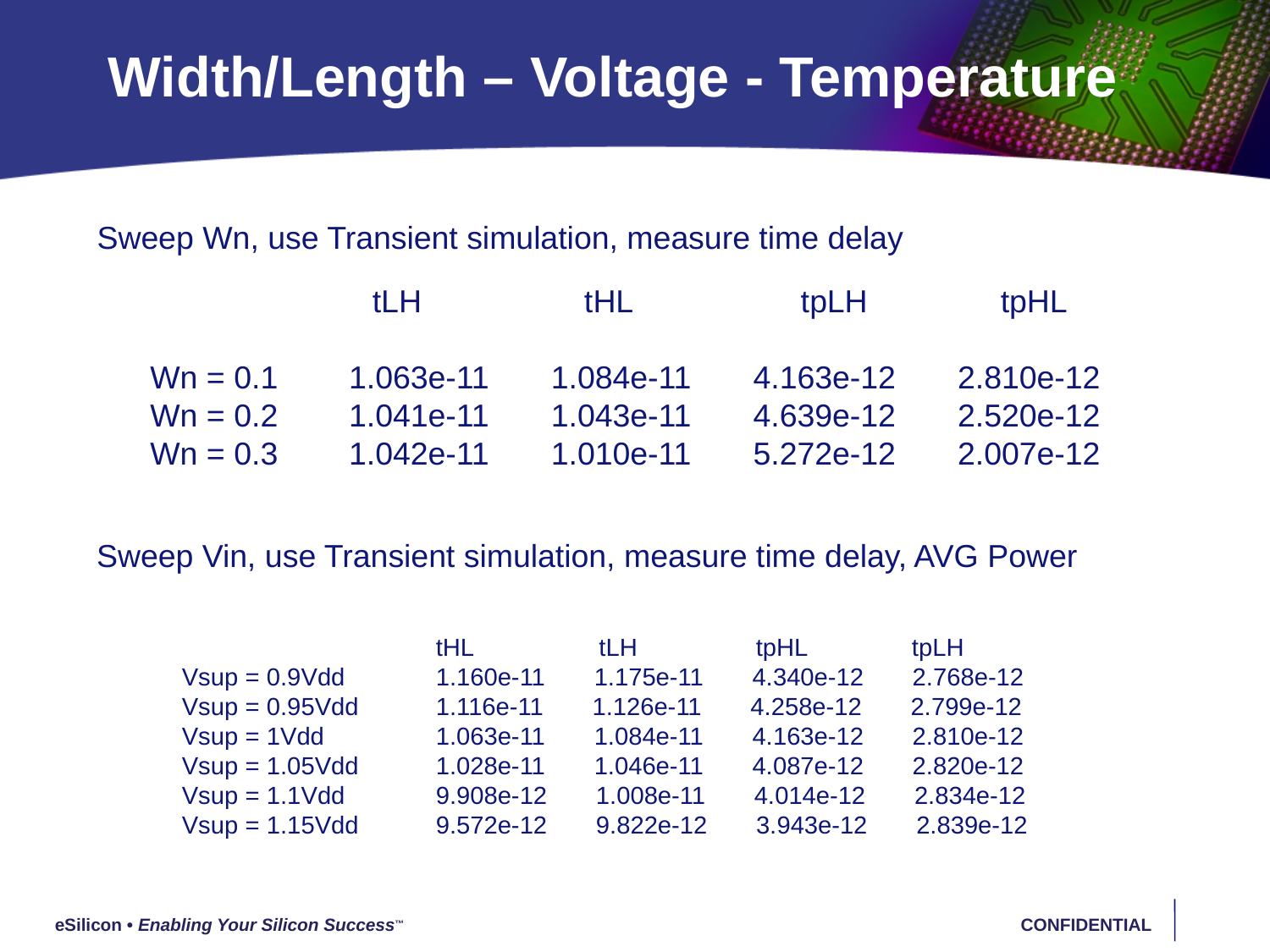

# Width/Length – Voltage - Temperature
Sweep Wn, use Transient simulation, measure time delay

                         tLH	      tHL                   tpLH               tpHL

Wn = 0.1        1.063e-11       1.084e-11       4.163e-12       2.810e-12
Wn = 0.2        1.041e-11       1.043e-11       4.639e-12       2.520e-12
Wn = 0.3        1.042e-11       1.010e-11       5.272e-12       2.007e-12
Sweep Vin, use Transient simulation, measure time delay, AVG Power
		tHL                  tLH                 tpHL               tpLH
Vsup = 0.9Vdd   	1.160e-11       1.175e-11       4.340e-12       2.768e-12
Vsup = 0.95Vdd  	1.116e-11       1.126e-11       4.258e-12       2.799e-12
Vsup = 1Vdd     	1.063e-11       1.084e-11       4.163e-12       2.810e-12
Vsup = 1.05Vdd  	1.028e-11       1.046e-11       4.087e-12       2.820e-12
Vsup = 1.1Vdd   	9.908e-12       1.008e-11       4.014e-12       2.834e-12
Vsup = 1.15Vdd  	9.572e-12       9.822e-12       3.943e-12       2.839e-12